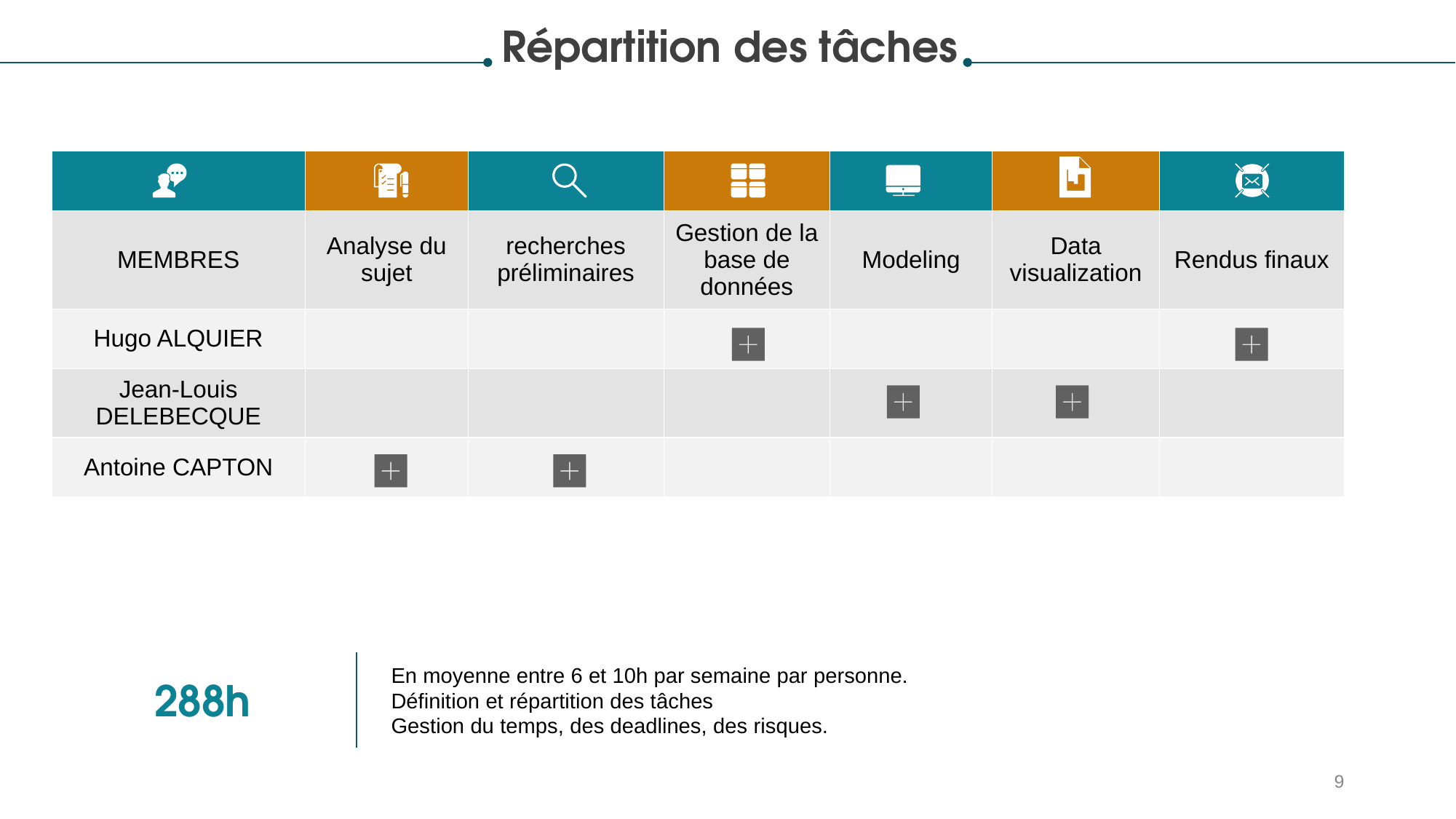

Répartition des tâches

|  |  |  |  |  |  |  |
| --- | --- | --- | --- | --- | --- | --- |
| MEMBRES | Analyse du sujet | recherches préliminaires | Gestion de la base de données | Modeling | Data visualization | Rendus finaux |
| Hugo ALQUIER |  |  |  |  |  |  |
| Jean-Louis DELEBECQUE |  |  |  |  |  |  |
| Antoine CAPTON |  |  |  |  |  |  |

En moyenne entre 6 et 10h par semaine par personne.
Définition et répartition des tâches
Gestion du temps, des deadlines, des risques.
288h
9